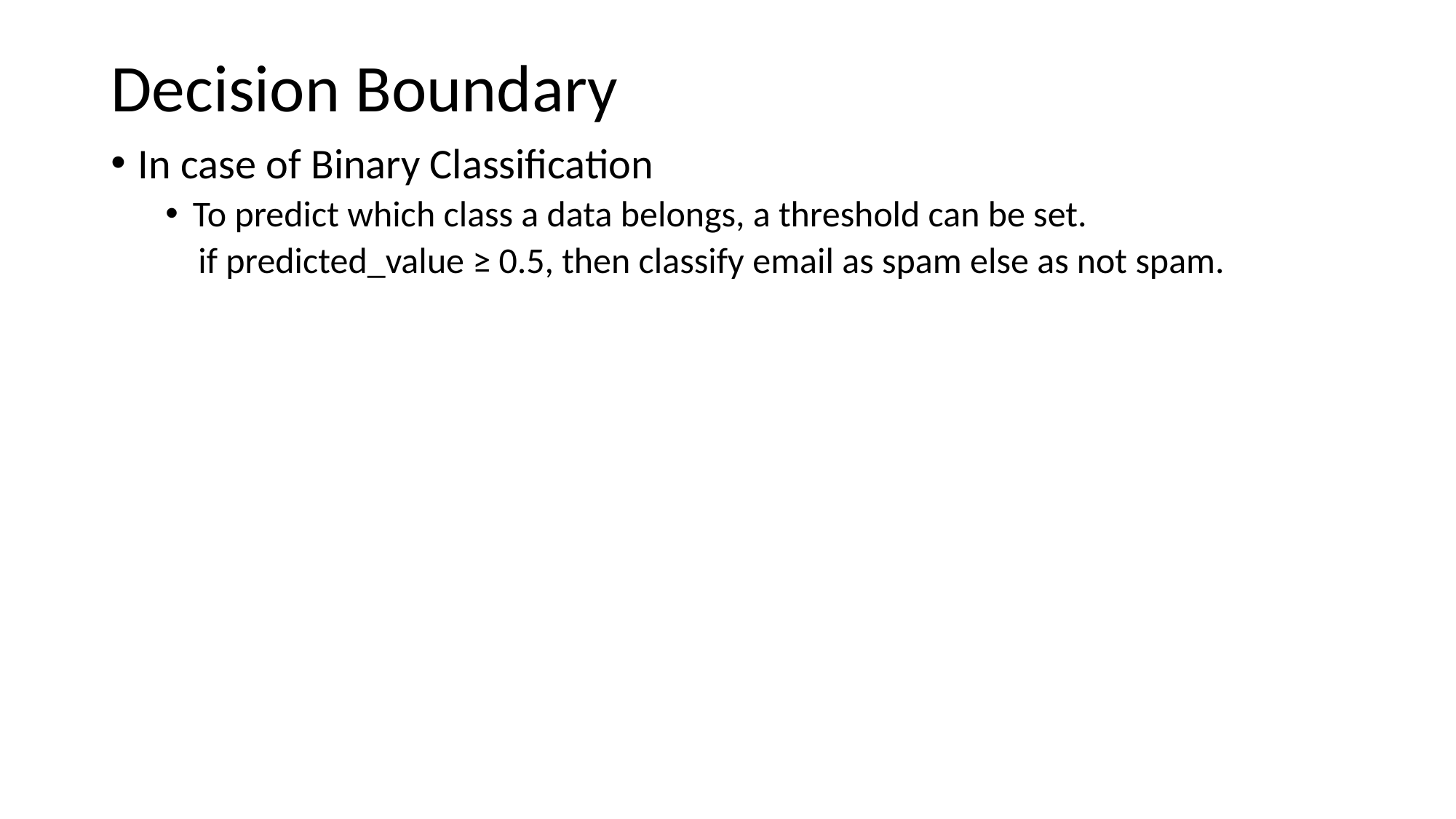

# Decision Boundary
In case of Binary Classification
To predict which class a data belongs, a threshold can be set.
    if predicted_value ≥ 0.5, then classify email as spam else as not spam.